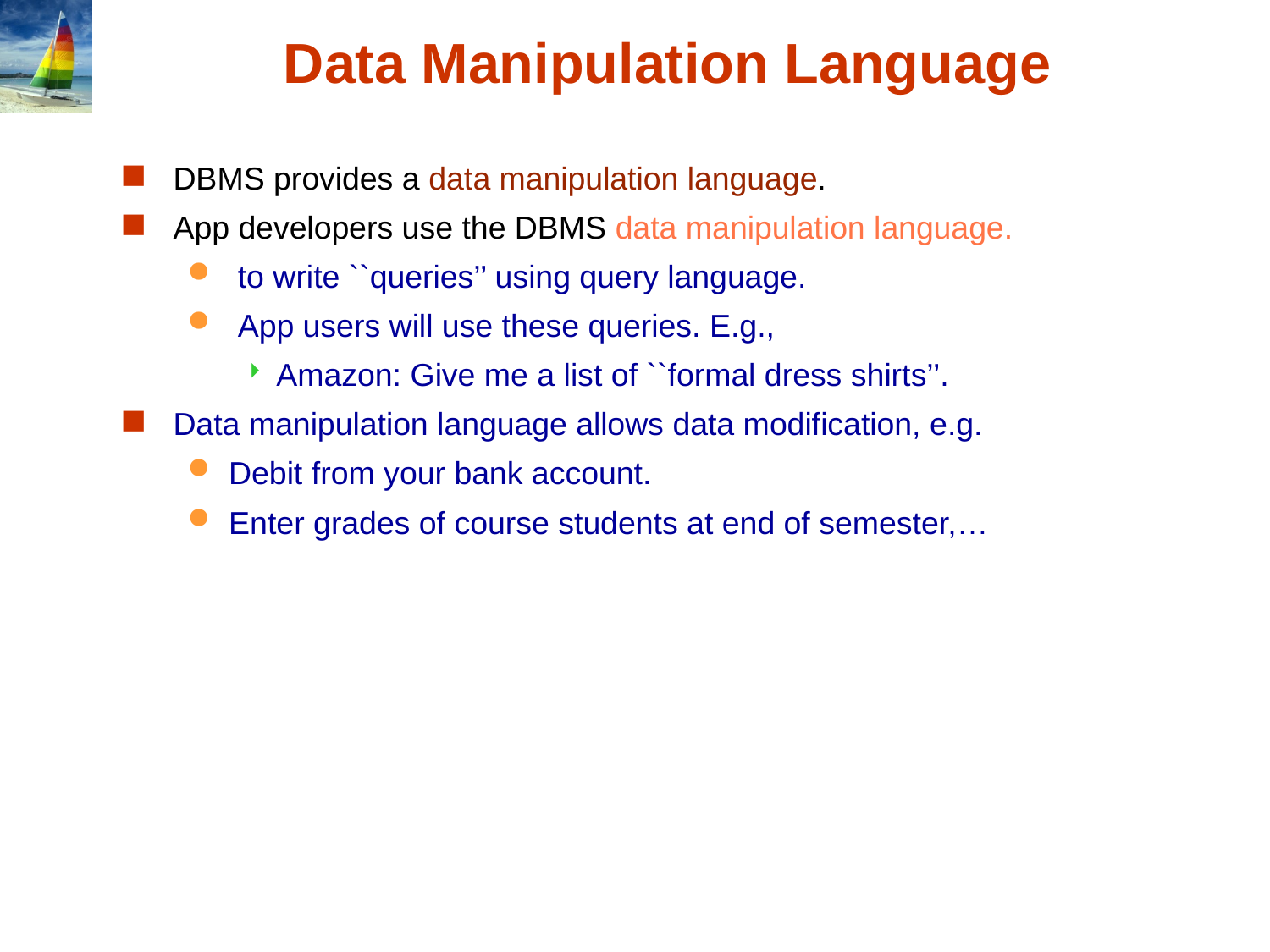

# Data Manipulation Language
DBMS provides a data manipulation language.
App developers use the DBMS data manipulation language.
 to write ``queries’’ using query language.
 App users will use these queries. E.g.,
Amazon: Give me a list of ``formal dress shirts’’.
Data manipulation language allows data modification, e.g.
Debit from your bank account.
Enter grades of course students at end of semester,…